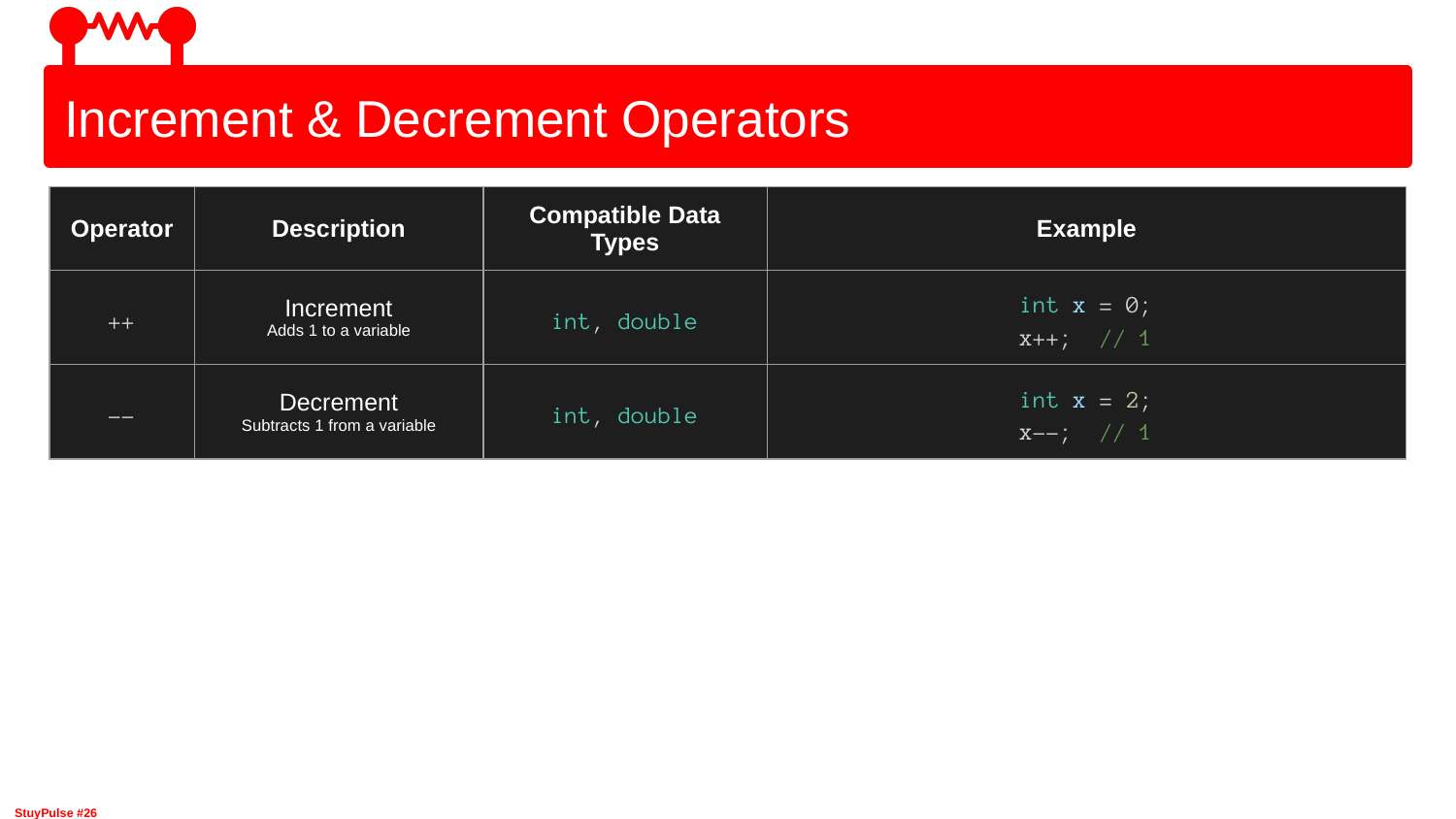

# Increment & Decrement Operators
| Operator | Description | Compatible Data Types | Example |
| --- | --- | --- | --- |
| ++ | Increment Adds 1 to a variable | int, double | int x = 0; x++; // 1 |
| -- | Decrement Subtracts 1 from a variable | int, double | int x = 2; x--; // 1 |